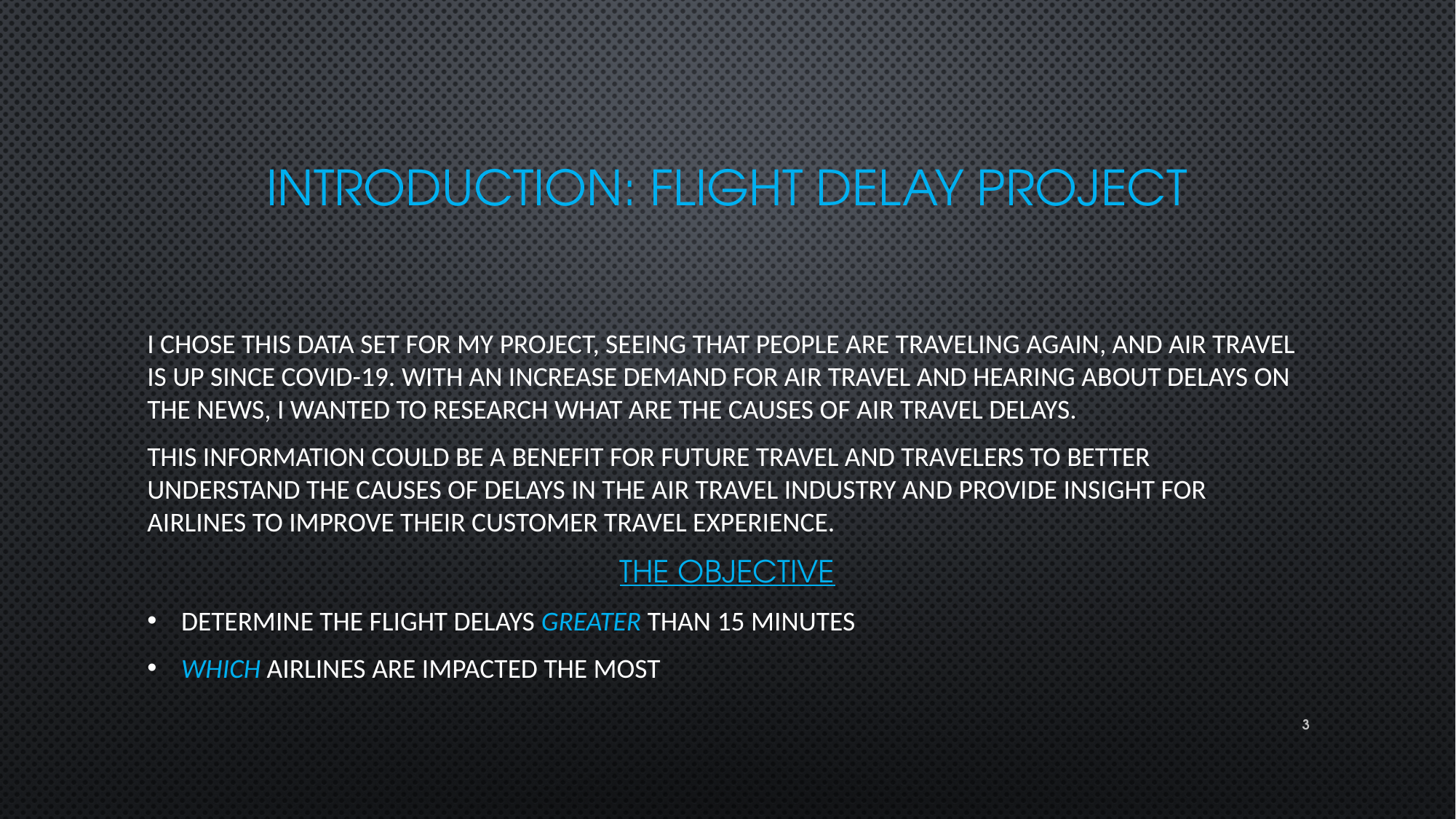

# Introduction: Flight Delay Project
I chose this data set for my project, seeing that people are traveling again, and air travel is up since Covid-19. With an increase demand for air travel and hearing about delays on the news, I wanted to research what are the causes of air travel delays.
This information could be a benefit for future travel and travelers to better understand the causes of delays in the air travel industry and provide insight for airlines to improve their customer travel experience.
The Objective
Determine the flight delays greater than 15 minutes
Which airlines are impacted the most
3